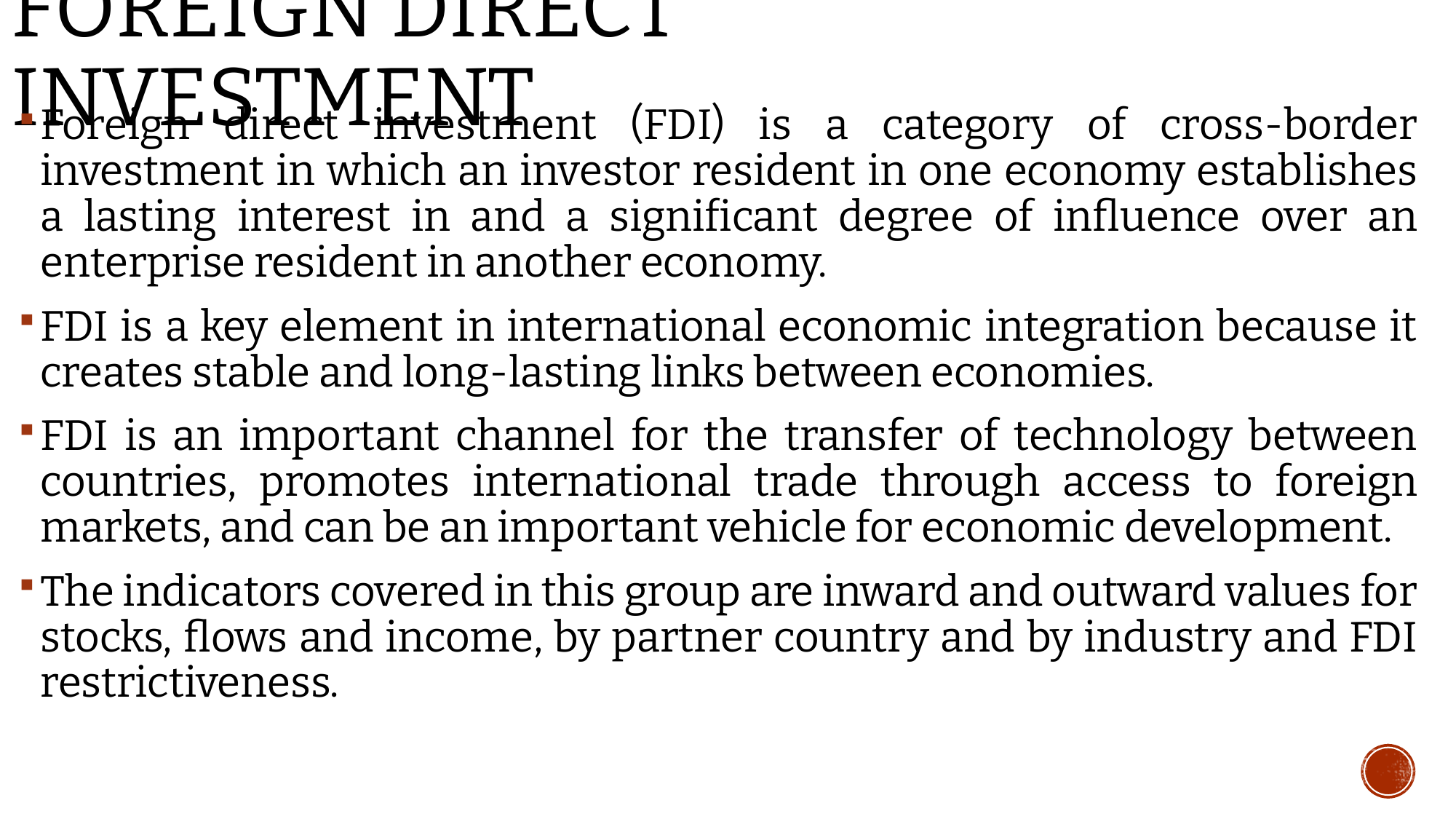

# Foreign direct investment
Foreign direct investment (FDI) is a category of cross-border investment in which an investor resident in one economy establishes a lasting interest in and a significant degree of influence over an enterprise resident in another economy.
FDI is a key element in international economic integration because it creates stable and long-lasting links between economies.
FDI is an important channel for the transfer of technology between countries, promotes international trade through access to foreign markets, and can be an important vehicle for economic development.
The indicators covered in this group are inward and outward values for stocks, flows and income, by partner country and by industry and FDI restrictiveness.